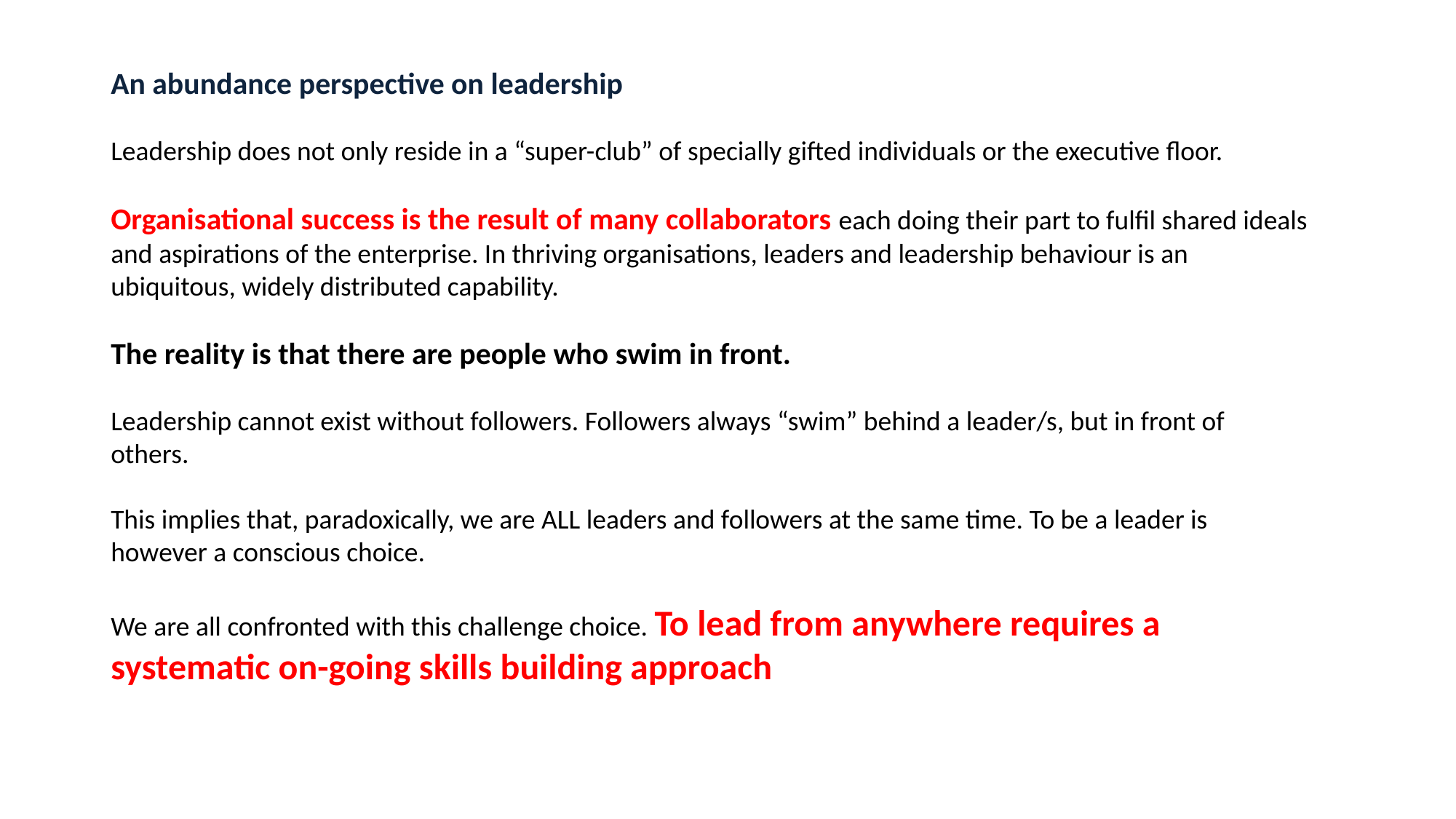

An abundance perspective on leadership

Leadership does not only reside in a “super-club” of specially gifted individuals or the executive floor.

Organisational success is the result of many collaborators each doing their part to fulfil shared ideals and aspirations of the enterprise. In thriving organisations, leaders and leadership behaviour is an ubiquitous, widely distributed capability.

The reality is that there are people who swim in front.

Leadership cannot exist without followers. Followers always “swim” behind a leader/s, but in front of others.

This implies that, paradoxically, we are ALL leaders and followers at the same time. To be a leader is however a conscious choice.

We are all confronted with this challenge choice. To lead from anywhere requires a systematic on-going skills building approach